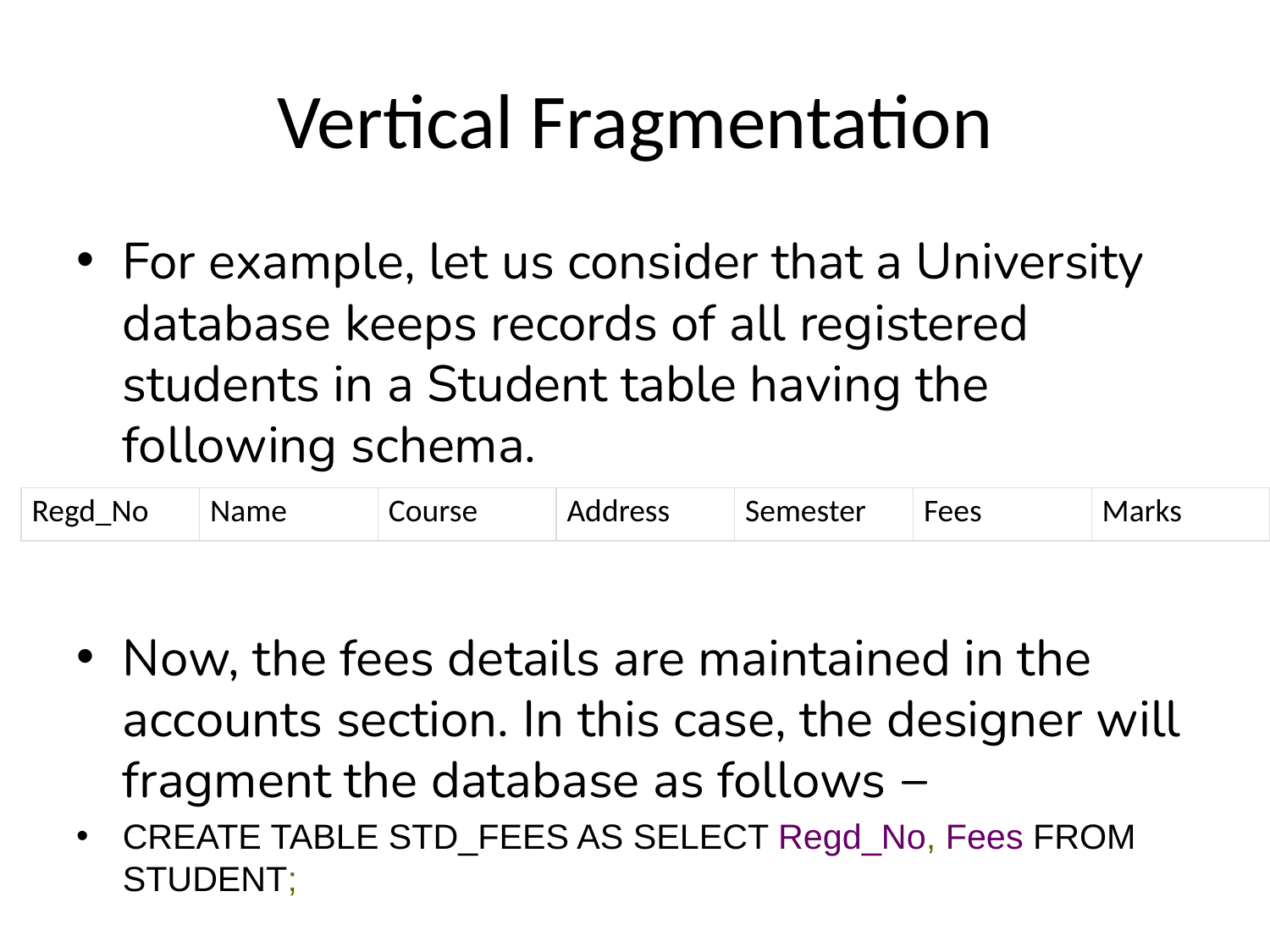

# Vertical Fragmentation
For example, let us consider that a University database keeps records of all registered students in a Student table having the following schema.

Now, the fees details are maintained in the accounts section. In this case, the designer will fragment the database as follows −
CREATE TABLE STD_FEES AS SELECT Regd_No, Fees FROM STUDENT;
| Regd\_No | Name | Course | Address | Semester | Fees | Marks |
| --- | --- | --- | --- | --- | --- | --- |